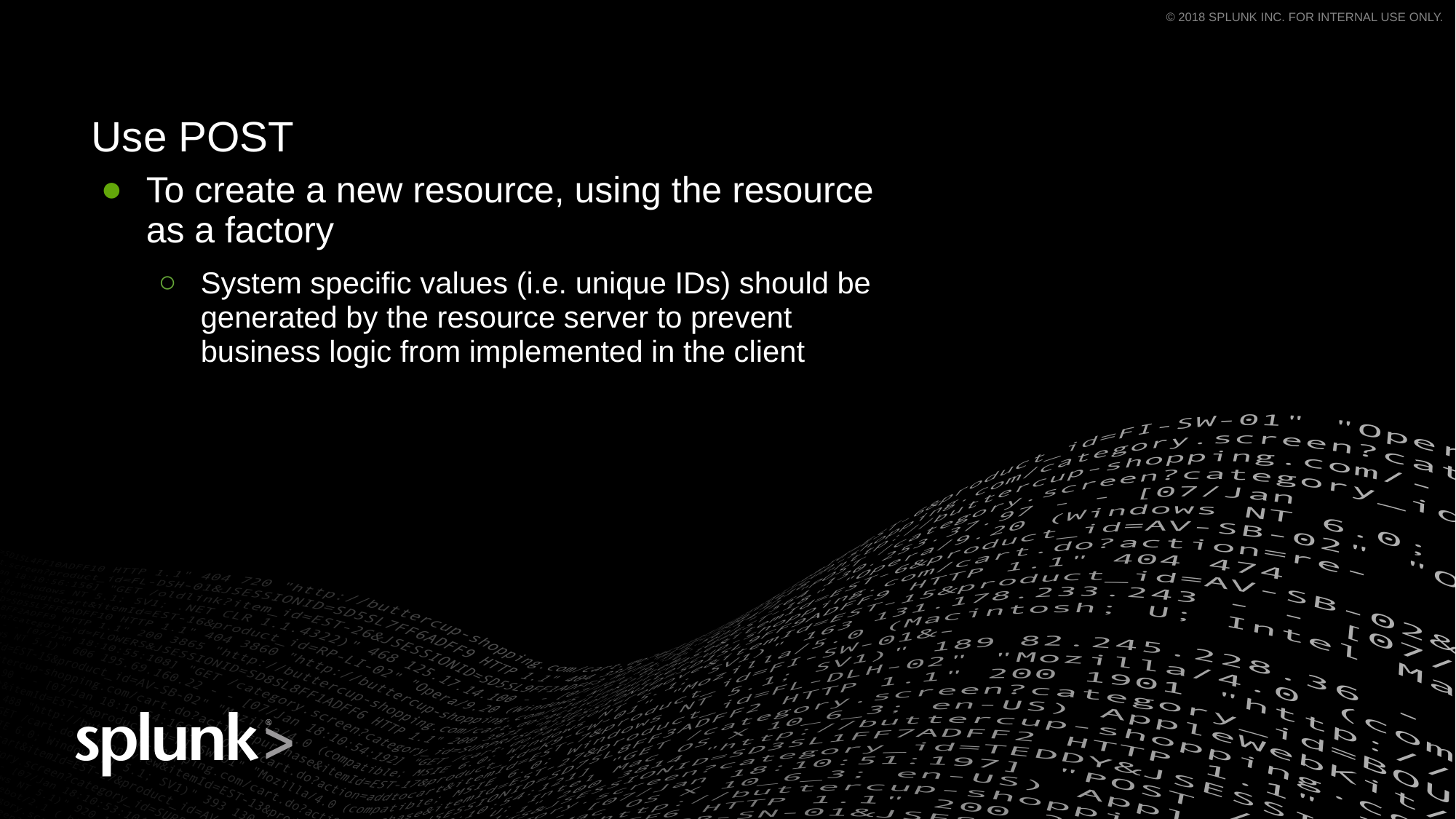

Use POST
To create a new resource, using the resource as a factory
System specific values (i.e. unique IDs) should be generated by the resource server to prevent business logic from implemented in the client